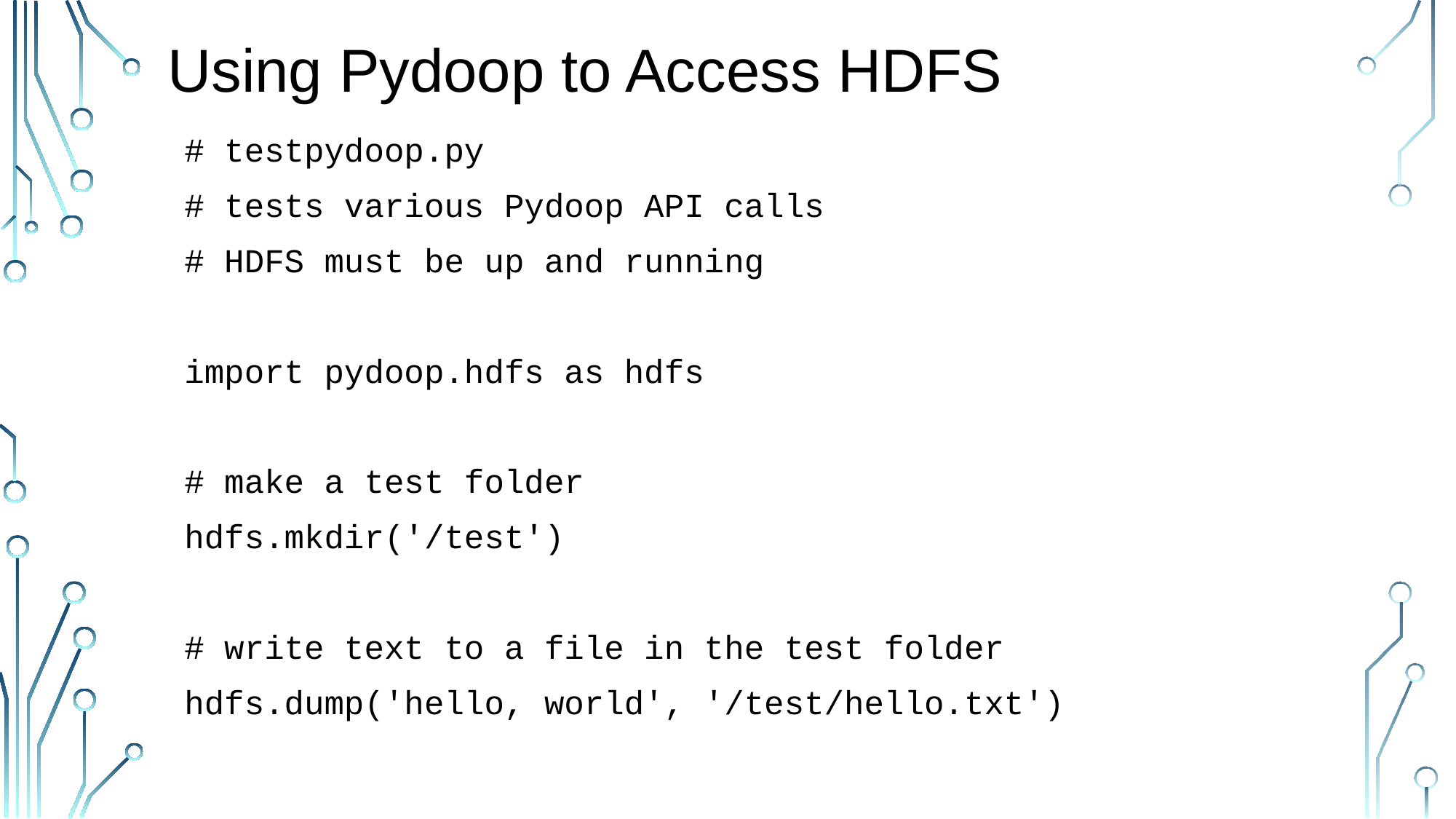

# Using Pydoop to Access HDFS
# testpydoop.py
# tests various Pydoop API calls
# HDFS must be up and running

import pydoop.hdfs as hdfs

# make a test folder
hdfs.mkdir('/test')

# write text to a file in the test folder
hdfs.dump('hello, world', '/test/hello.txt')